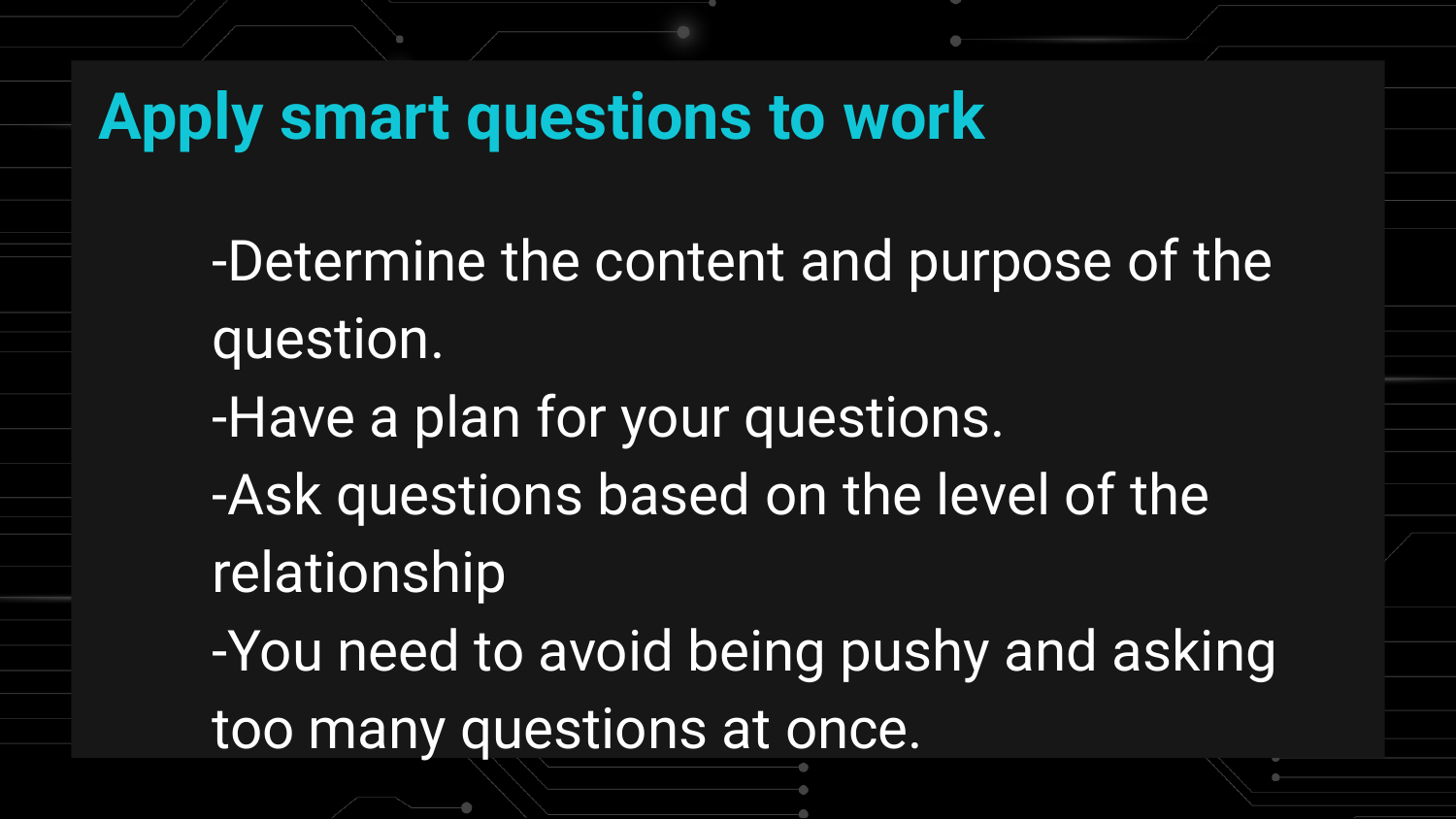

# Apply smart questions to work
-Determine the content and purpose of the question.
-Have a plan for your questions.
-Ask questions based on the level of the relationship
-You need to avoid being pushy and asking too many questions at once.